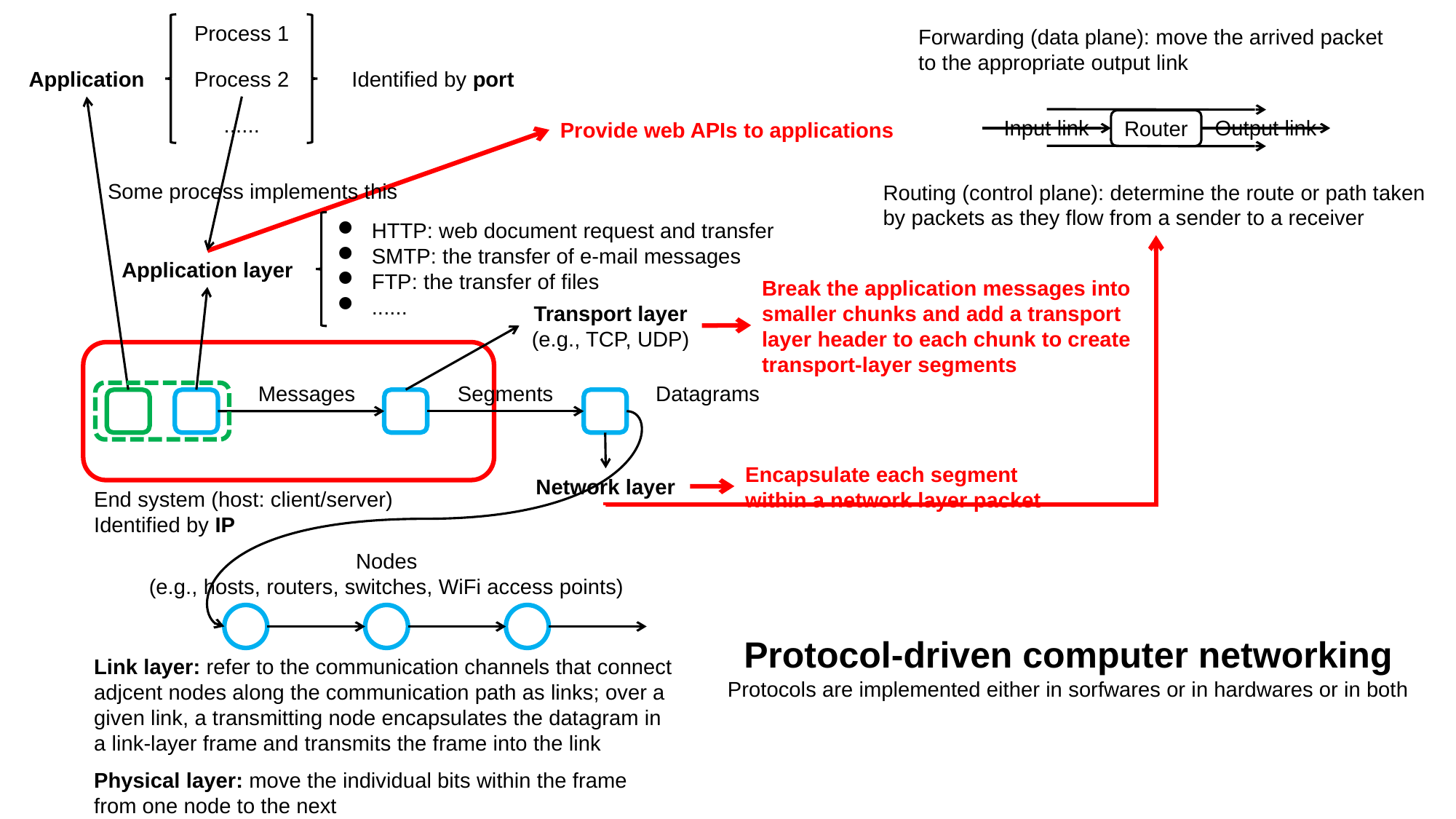

Process 1
Process 2
......

Application
Identified by port
Forwarding (data plane): move the arrived packet to the appropriate output link
Input link
Output link
Router
Routing (control plane): determine the route or path taken by packets as they flow from a sender to a receiver
Provide web APIs to applications
Some process implements this

HTTP: web document request and transfer
SMTP: the transfer of e-mail messages
FTP: the transfer of files
......
Application layer
Break the application messages into smaller chunks and add a transport layer header to each chunk to create transport-layer segments
Transport layer
(e.g., TCP, UDP)

Datagrams
Messages
Segments

Encapsulate each segment within a network layer packet
Network layer
End system (host: client/server)
Identified by IP
Nodes
(e.g., hosts, routers, switches, WiFi access points)

Link layer: refer to the communication channels that connect adjcent nodes along the communication path as links; over a given link, a transmitting node encapsulates the datagram in a link-layer frame and transmits the frame into the link
Physical layer: move the individual bits within the frame from one node to the next
(e.g., twisted-pair copper wire, coaxial cable, optical fiber, radio waves, macrowaves, infrared, laser)
Protocol-driven computer networking
Protocols are implemented either in sorfwares or in hardwares or in both